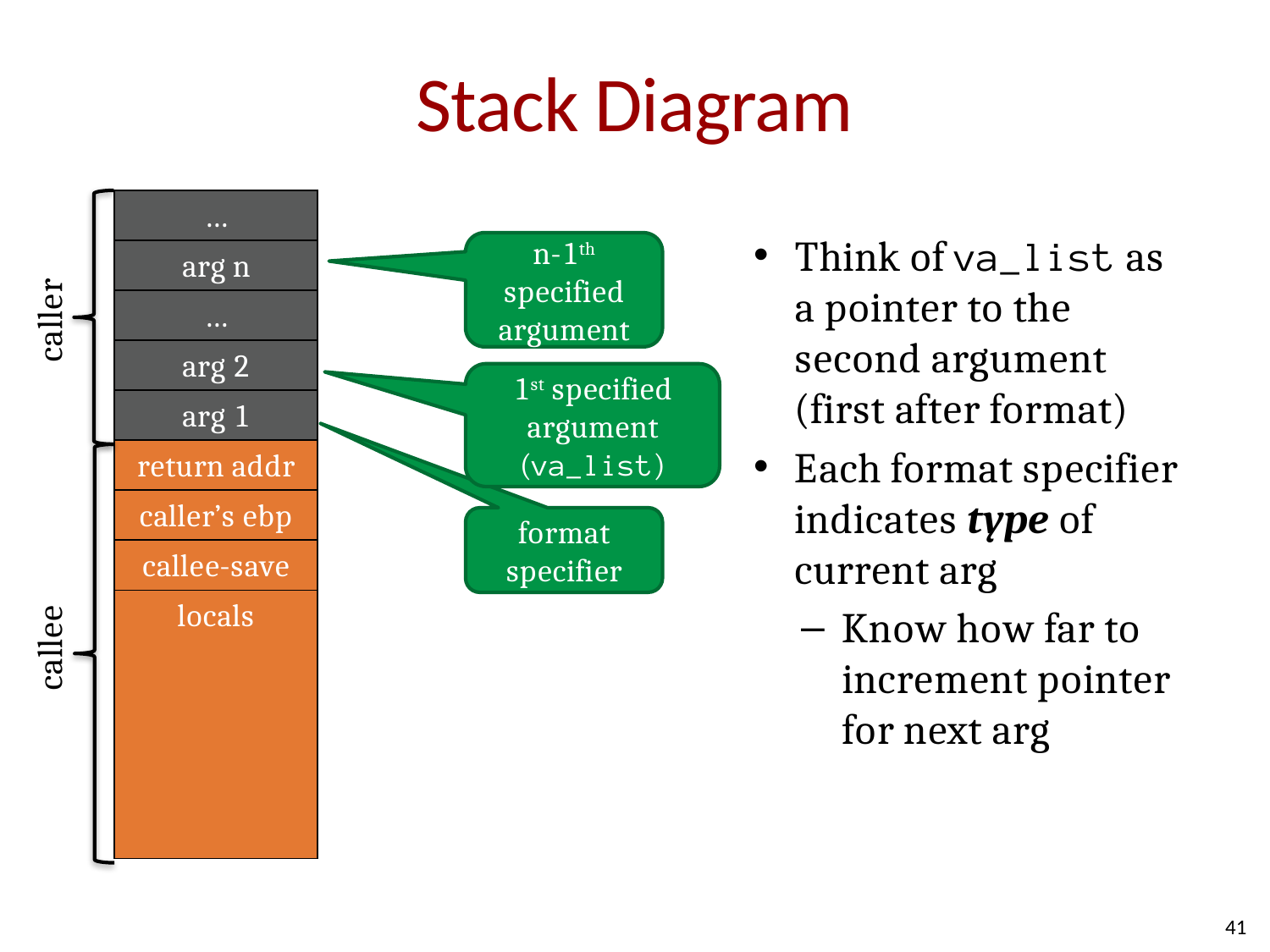

# Stack Diagram

| … |
| --- |
| arg n |
| … |
| arg 2 |
| arg 1 |
| return addr |
| caller’s ebp |
| callee-save |
| locals |
Think of va_list as
a pointer to the
second argument
(first after format)
Each format specifier indicates type of current arg
Know how far to increment pointer for next arg
n-1th specified argument
caller
1st specified argument (va_list)

format
specifier
callee
41